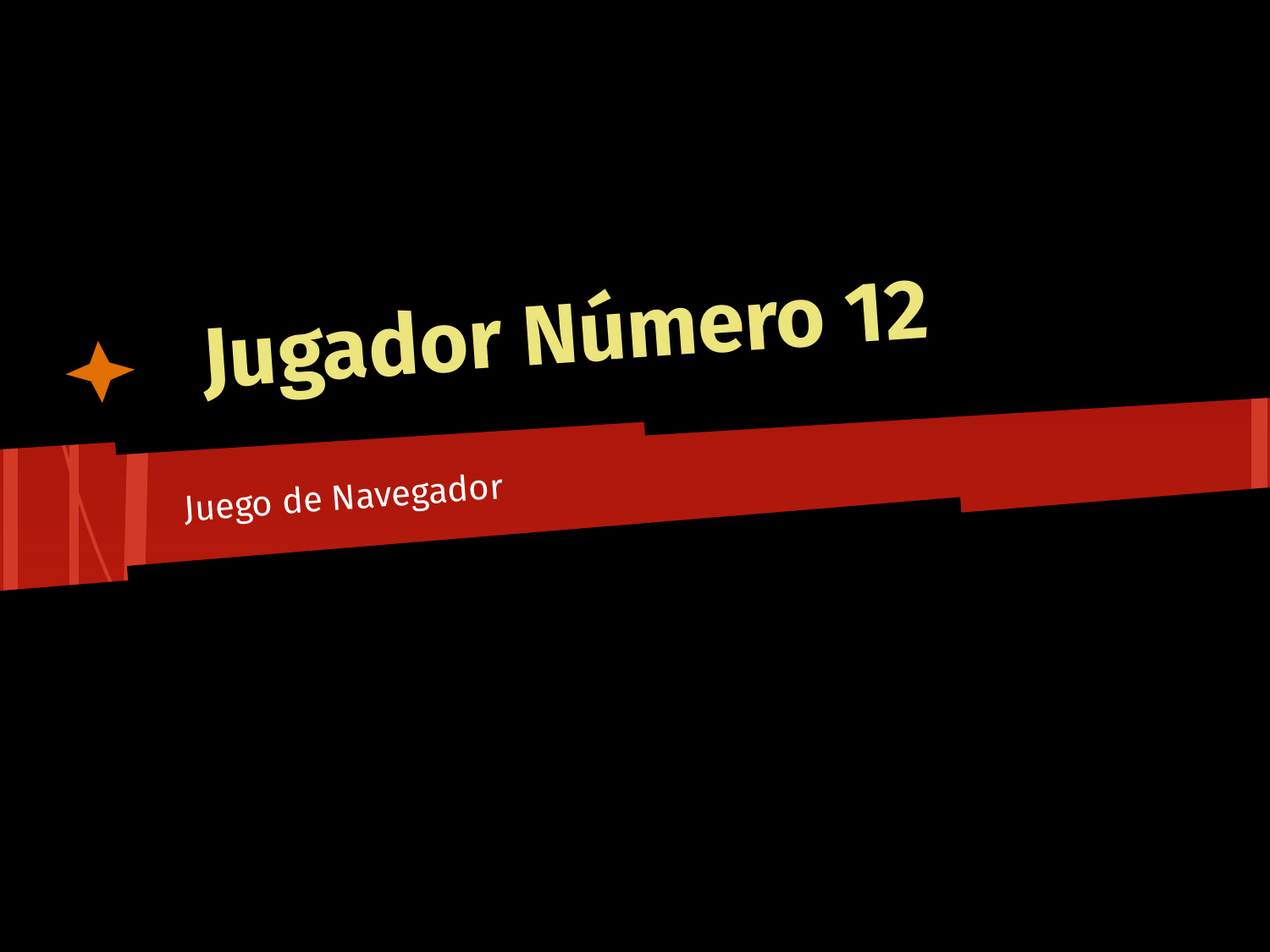

# Jugador Número 12
Juego de Navegador